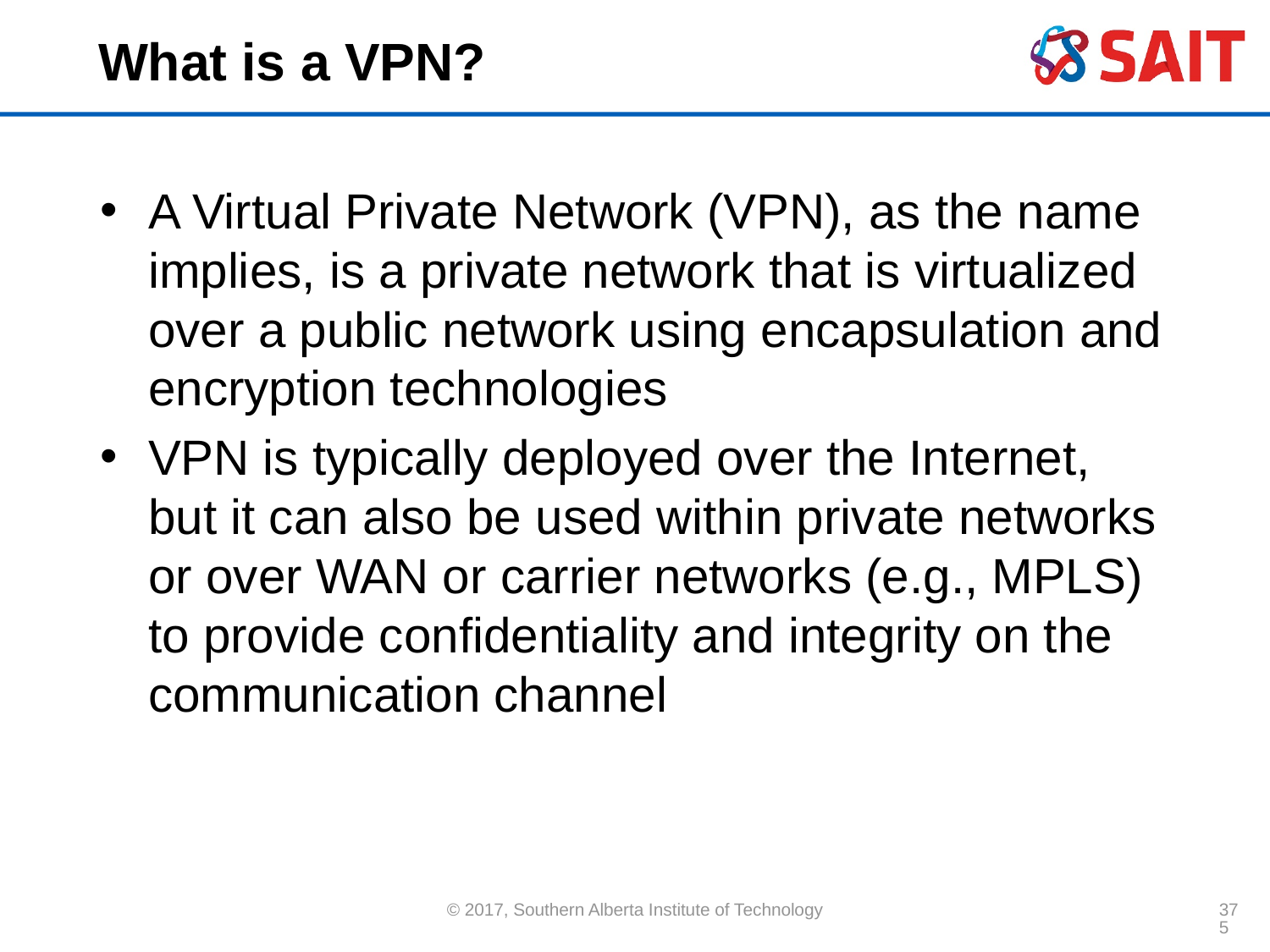

# What is a VPN?
A Virtual Private Network (VPN), as the name implies, is a private network that is virtualized over a public network using encapsulation and encryption technologies
VPN is typically deployed over the Internet, but it can also be used within private networks or over WAN or carrier networks (e.g., MPLS) to provide confidentiality and integrity on the communication channel